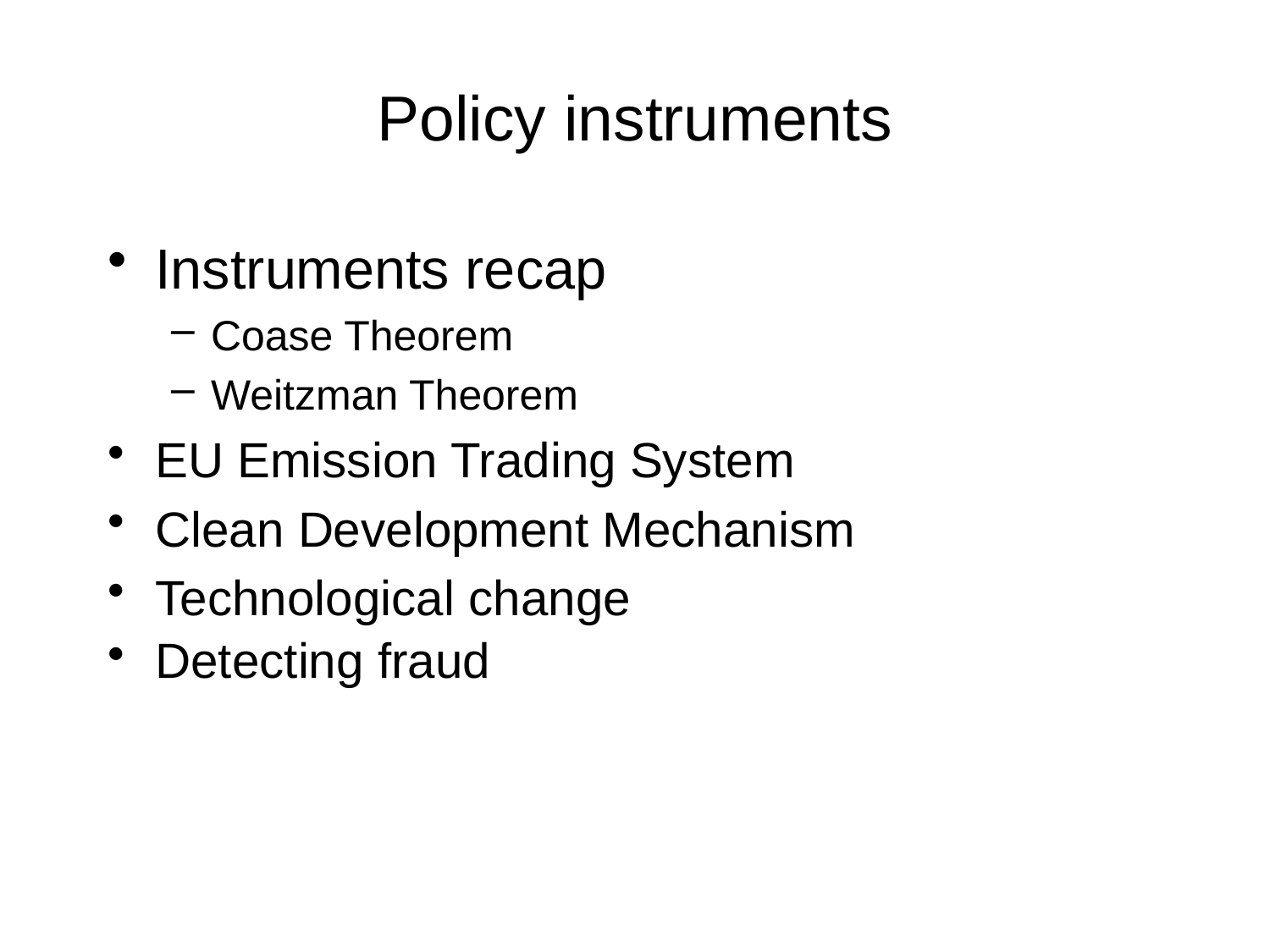

# Policy instruments
Instruments recap
Coase Theorem
Weitzman Theorem
EU Emission Trading System
Clean Development Mechanism
Technological change
Detecting fraud